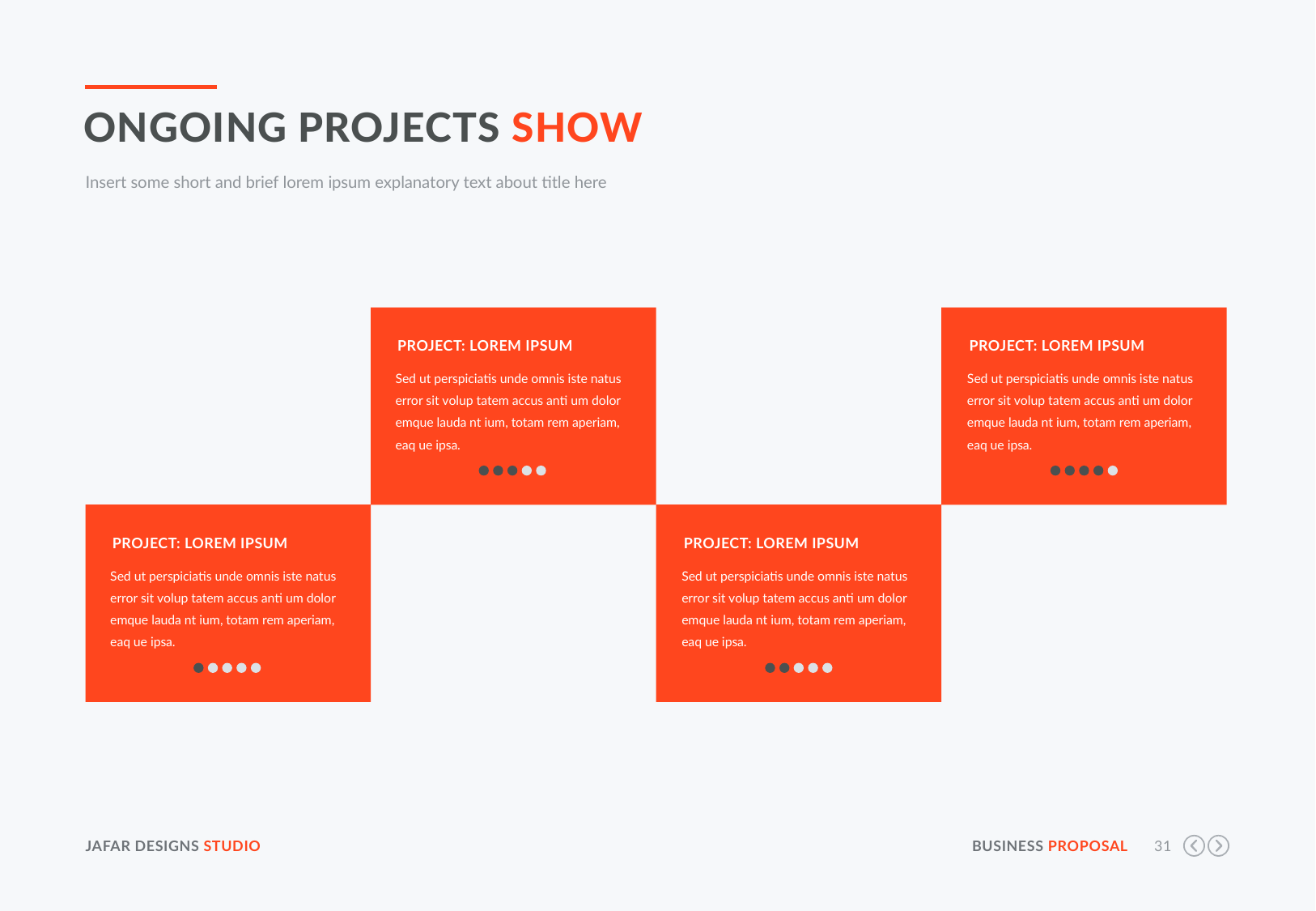

Ongoing projects show
Insert some short and brief lorem ipsum explanatory text about title here

PROJECT: LOREM IPSUM
Sed ut perspiciatis unde omnis iste natus error sit volup tatem accus anti um dolor emque lauda nt ium, totam rem aperiam, eaq ue ipsa.

PROJECT: LOREM IPSUM
Sed ut perspiciatis unde omnis iste natus error sit volup tatem accus anti um dolor emque lauda nt ium, totam rem aperiam, eaq ue ipsa.

PROJECT: LOREM IPSUM
Sed ut perspiciatis unde omnis iste natus error sit volup tatem accus anti um dolor emque lauda nt ium, totam rem aperiam, eaq ue ipsa.

PROJECT: LOREM IPSUM
Sed ut perspiciatis unde omnis iste natus error sit volup tatem accus anti um dolor emque lauda nt ium, totam rem aperiam, eaq ue ipsa.